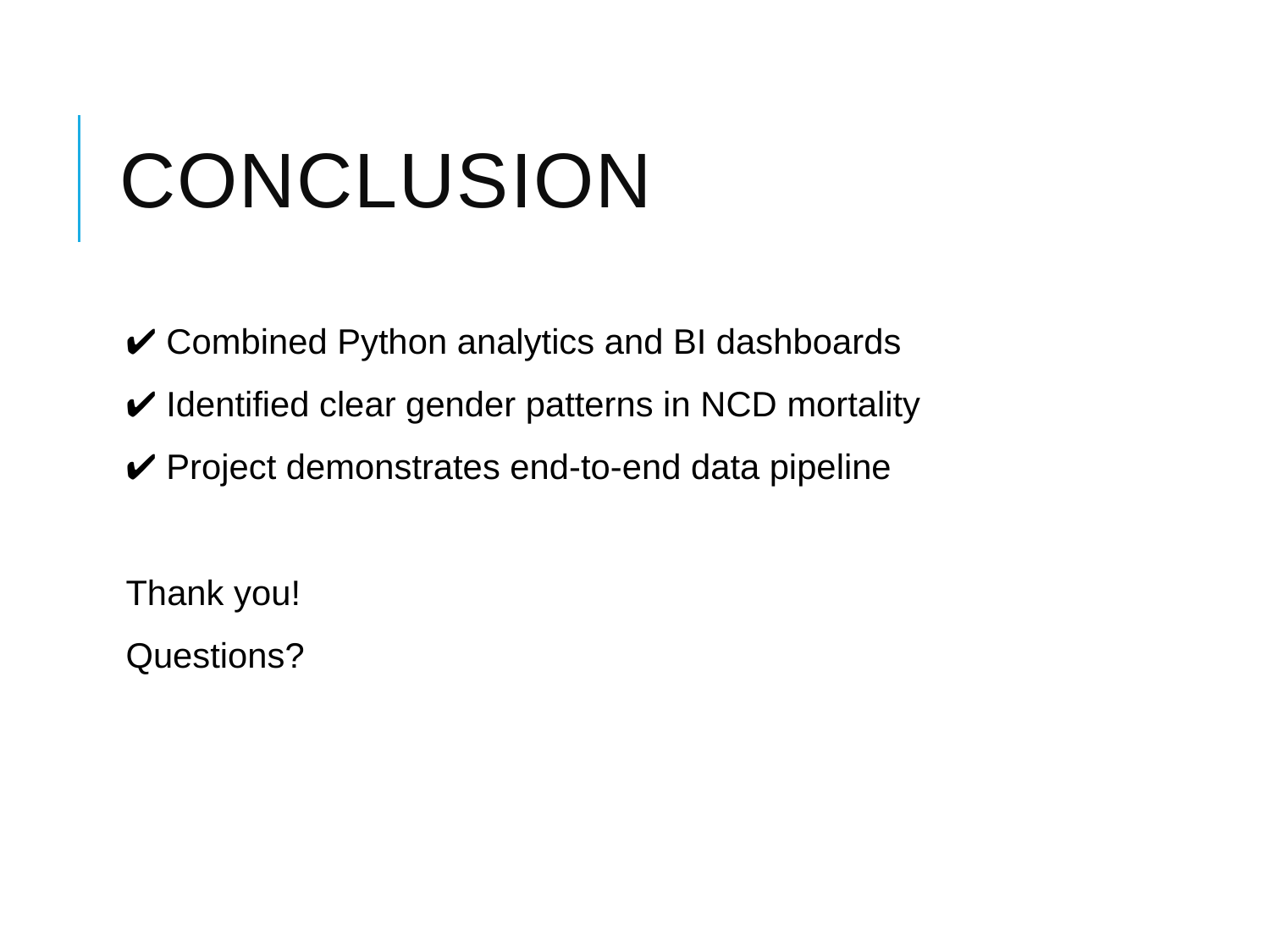

# Conclusion
✔ Combined Python analytics and BI dashboards
✔ Identified clear gender patterns in NCD mortality
✔ Project demonstrates end-to-end data pipeline

Thank you!
Questions?